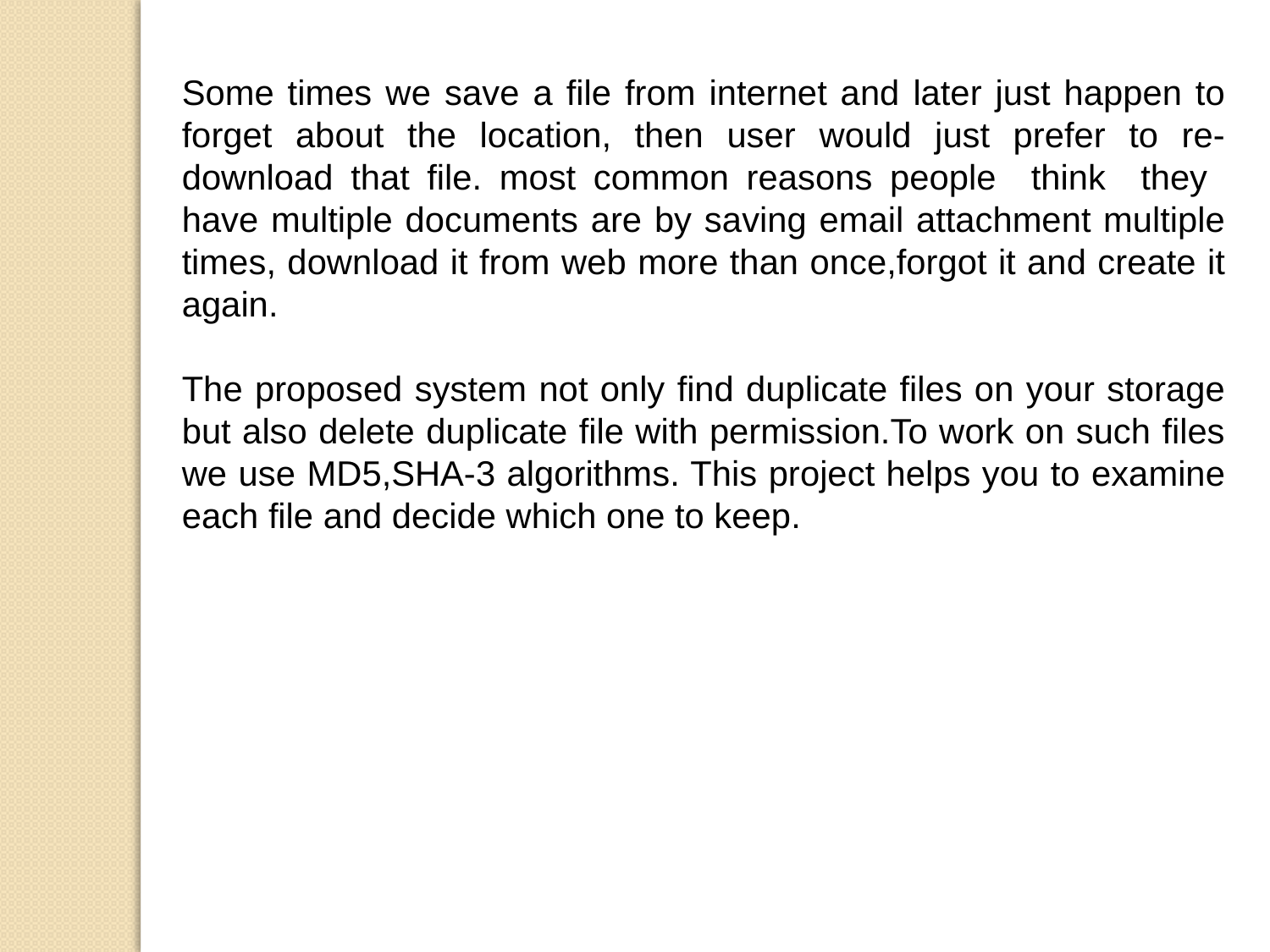

Some times we save a file from internet and later just happen to forget about the location, then user would just prefer to re-download that file. most common reasons people  think  they  have multiple documents are by saving email attachment multiple times, download it from web more than once,forgot it and create it again.

The proposed system not only find duplicate files on your storage but also delete duplicate file with permission.To work on such files we use MD5,SHA-3 algorithms. This project helps you to examine each file and decide which one to keep.